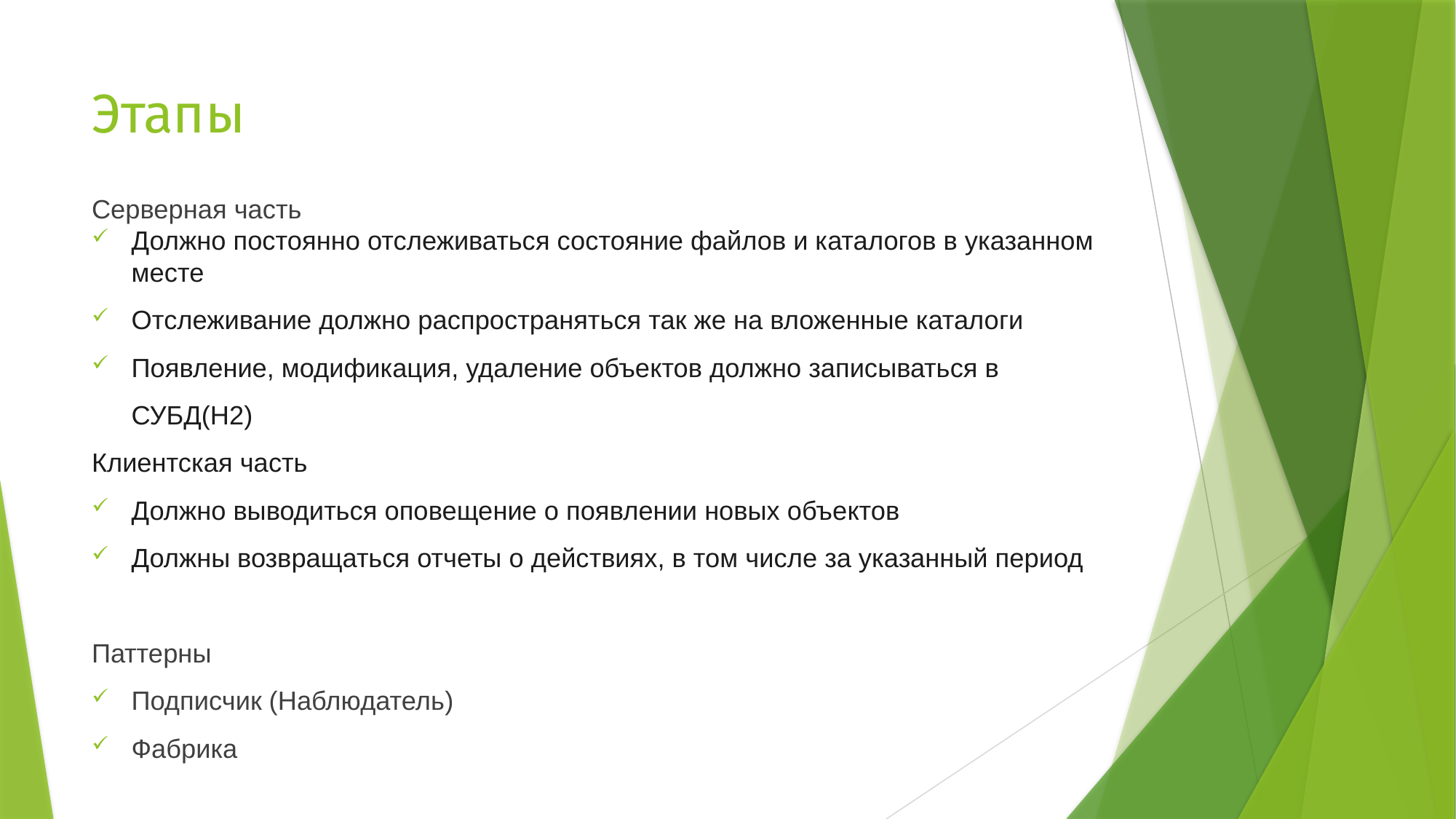

# Этапы
Серверная часть
Должно постоянно отслеживаться состояние файлов и каталогов в указанном месте
Отслеживание должно распространяться так же на вложенные каталоги
Появление, модификация, удаление объектов должно записываться в СУБД(Н2)
Клиентская часть
Должно выводиться оповещение о появлении новых объектов
Должны возвращаться отчеты о действиях, в том числе за указанный период

Паттерны
Подписчик (Наблюдатель)
Фабрика